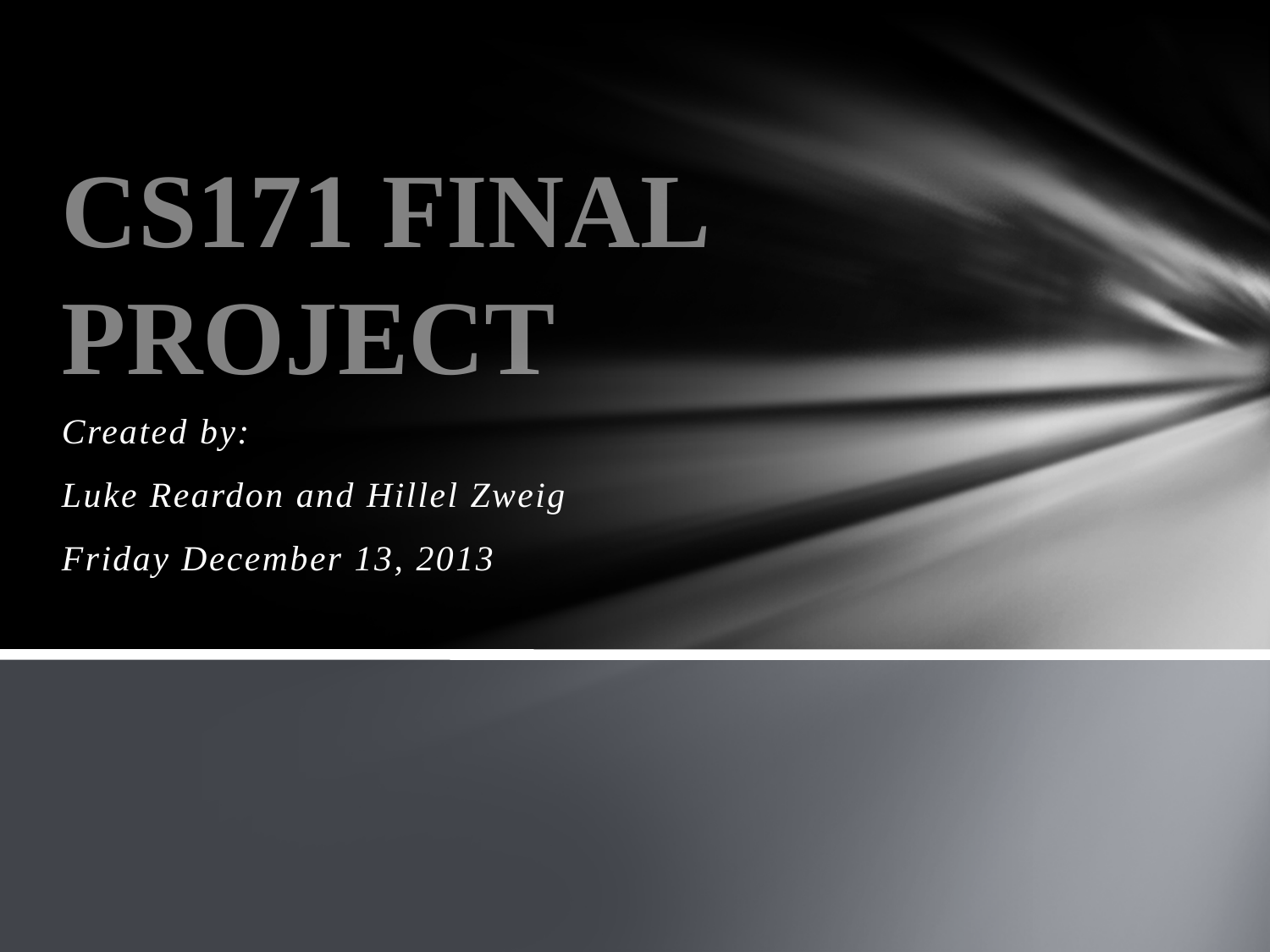

# CS171 FINAL PROJECT
Created by:
Luke Reardon and Hillel Zweig
Friday December 13, 2013